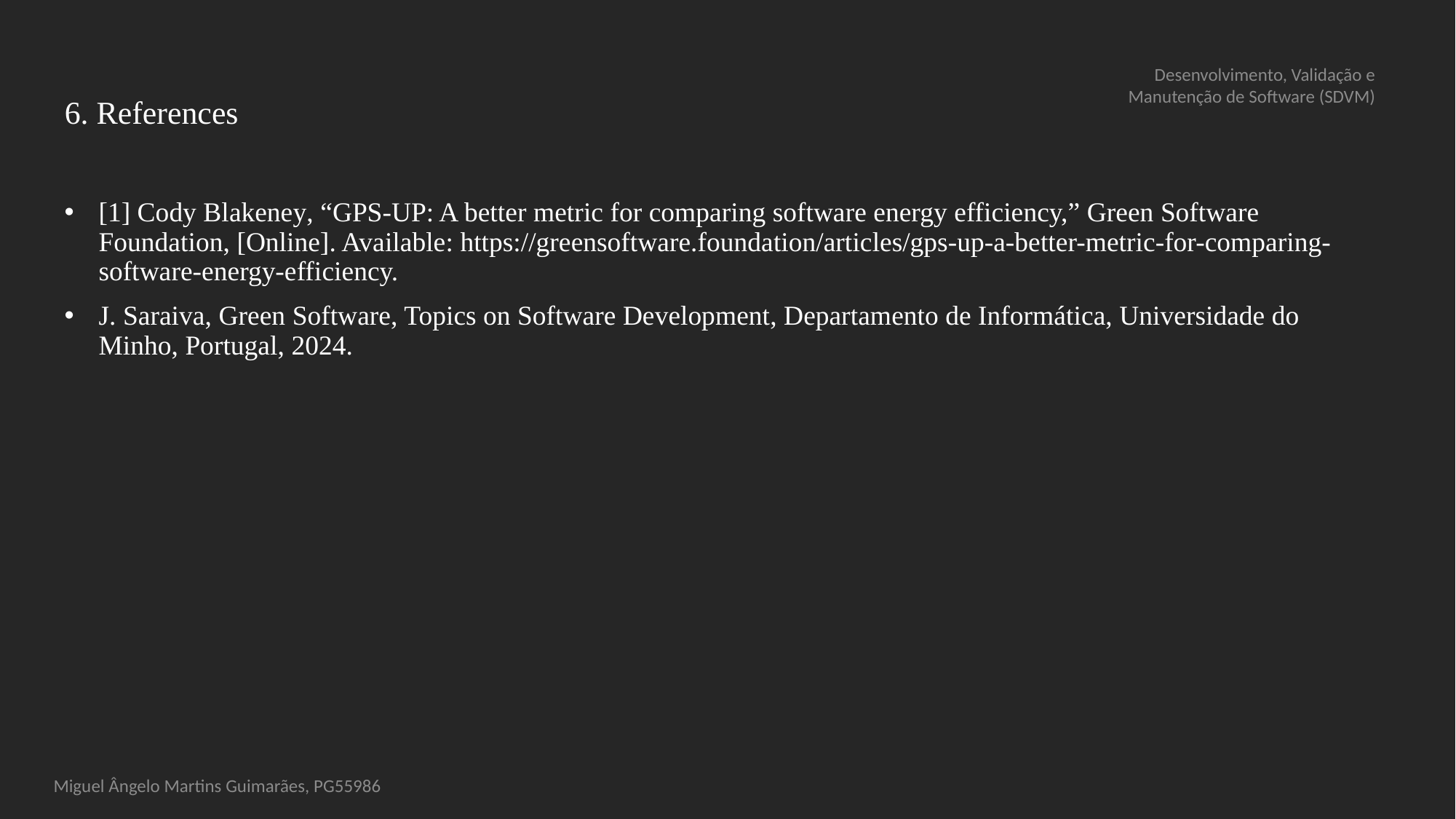

# 6. References
Desenvolvimento, Validação e Manutenção de Software (SDVM)
[1] Cody Blakeney, “GPS-UP: A better metric for comparing software energy efficiency,” Green Software Foundation, [Online]. Available: https://greensoftware.foundation/articles/gps-up-a-better-metric-for-comparing-software-energy-efficiency.
J. Saraiva, Green Software, Topics on Software Development, Departamento de Informática, Universidade do Minho, Portugal, 2024.

34
Miguel Ângelo Martins Guimarães, PG55986